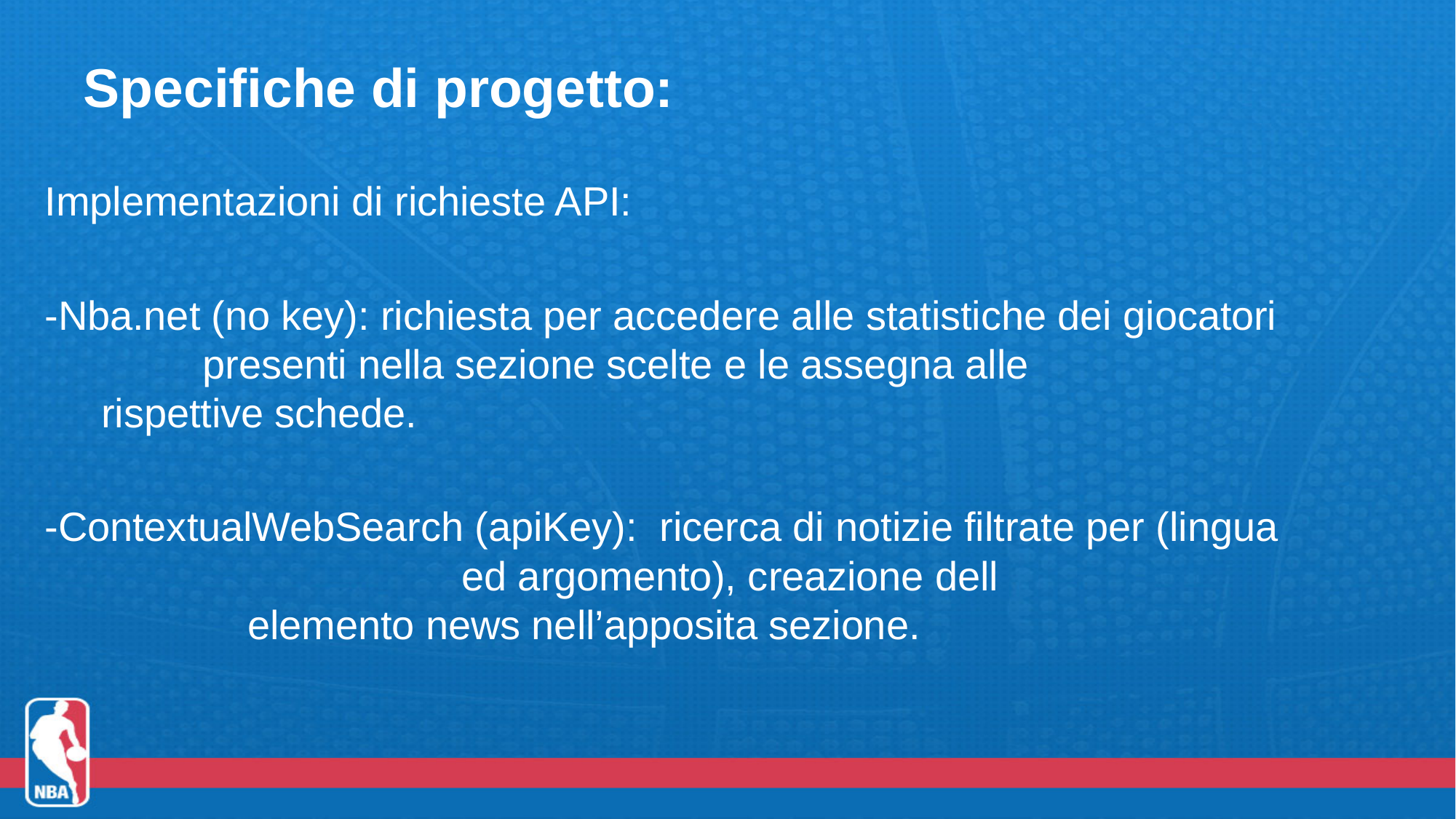

# Specifiche di progetto:
Implementazioni di richieste API:

-Nba.net (no key): richiesta per accedere alle statistiche dei giocatori 		                     presenti nella sezione scelte e le assegna alle 			                     rispettive schede.

-ContextualWebSearch (apiKey):  ricerca di notizie filtrate per (lingua 		                                            ed argomento), creazione dell                   			                         elemento news nell’apposita sezione.